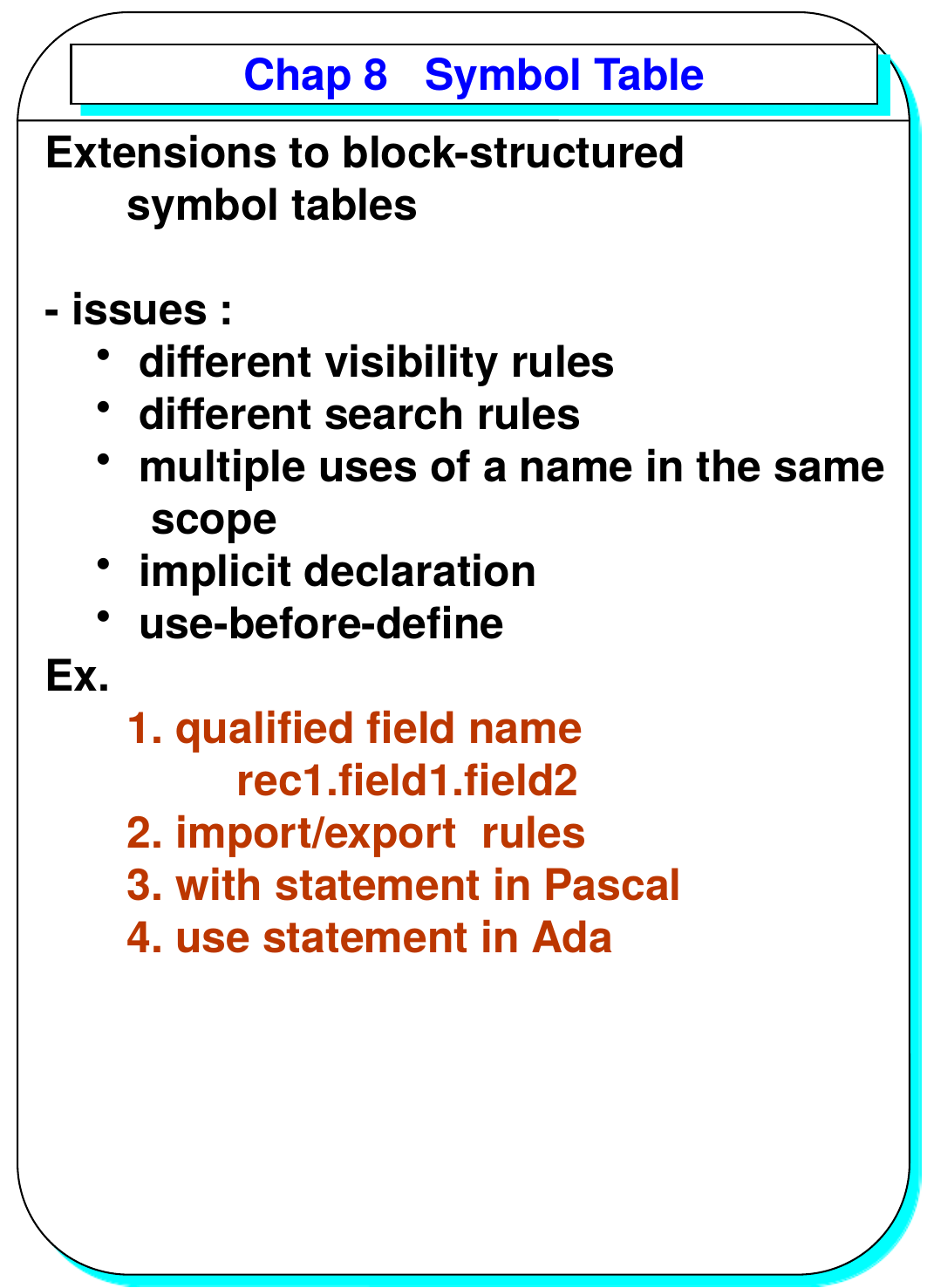

# Chap 8   Symbol Table
Extensions to block-structured
symbol tables

- issues :
 different visibility rules
 different search rules
 multiple uses of a name in the same
  scope
 implicit declaration
 use-before-define
Ex.
1. qualified field name
         rec1.field1.field2
2. import/export  rules
3. with statement in Pascal
4. use statement in Ada